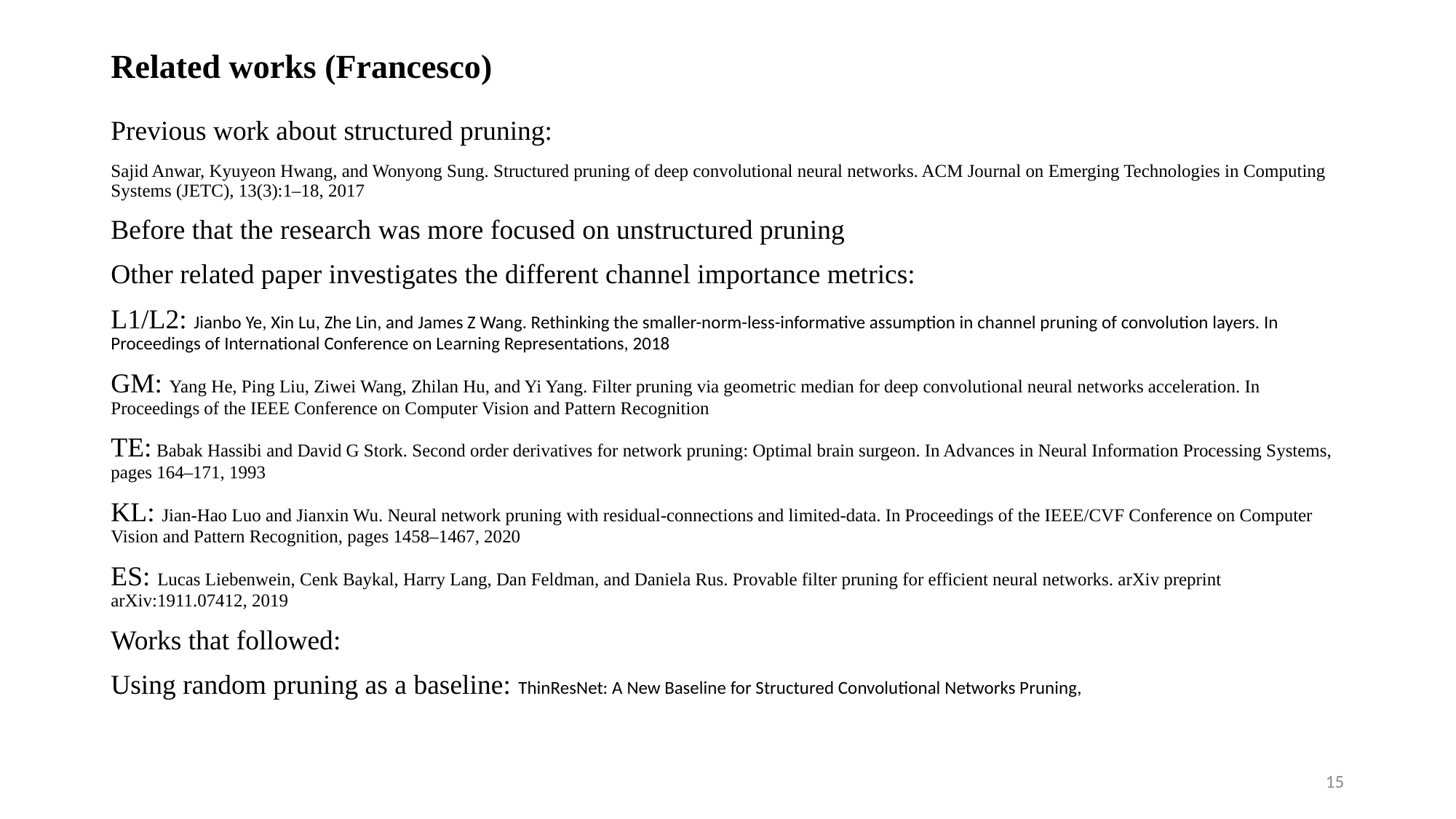

# Related works (Francesco)
Previous work about structured pruning:
Sajid Anwar, Kyuyeon Hwang, and Wonyong Sung. Structured pruning of deep convolutional neural networks. ACM Journal on Emerging Technologies in Computing Systems (JETC), 13(3):1–18, 2017
Before that the research was more focused on unstructured pruning
Other related paper investigates the different channel importance metrics:
L1/L2: Jianbo Ye, Xin Lu, Zhe Lin, and James Z Wang. Rethinking the smaller-norm-less-informative assumption in channel pruning of convolution layers. In Proceedings of International Conference on Learning Representations, 2018
GM: Yang He, Ping Liu, Ziwei Wang, Zhilan Hu, and Yi Yang. Filter pruning via geometric median for deep convolutional neural networks acceleration. In Proceedings of the IEEE Conference on Computer Vision and Pattern Recognition
TE: Babak Hassibi and David G Stork. Second order derivatives for network pruning: Optimal brain surgeon. In Advances in Neural Information Processing Systems, pages 164–171, 1993
KL: Jian-Hao Luo and Jianxin Wu. Neural network pruning with residual-connections and limited-data. In Proceedings of the IEEE/CVF Conference on Computer Vision and Pattern Recognition, pages 1458–1467, 2020
ES: Lucas Liebenwein, Cenk Baykal, Harry Lang, Dan Feldman, and Daniela Rus. Provable filter pruning for efficient neural networks. arXiv preprint arXiv:1911.07412, 2019
Works that followed:
Using random pruning as a baseline: ThinResNet: A New Baseline for Structured Convolutional Networks Pruning,

15